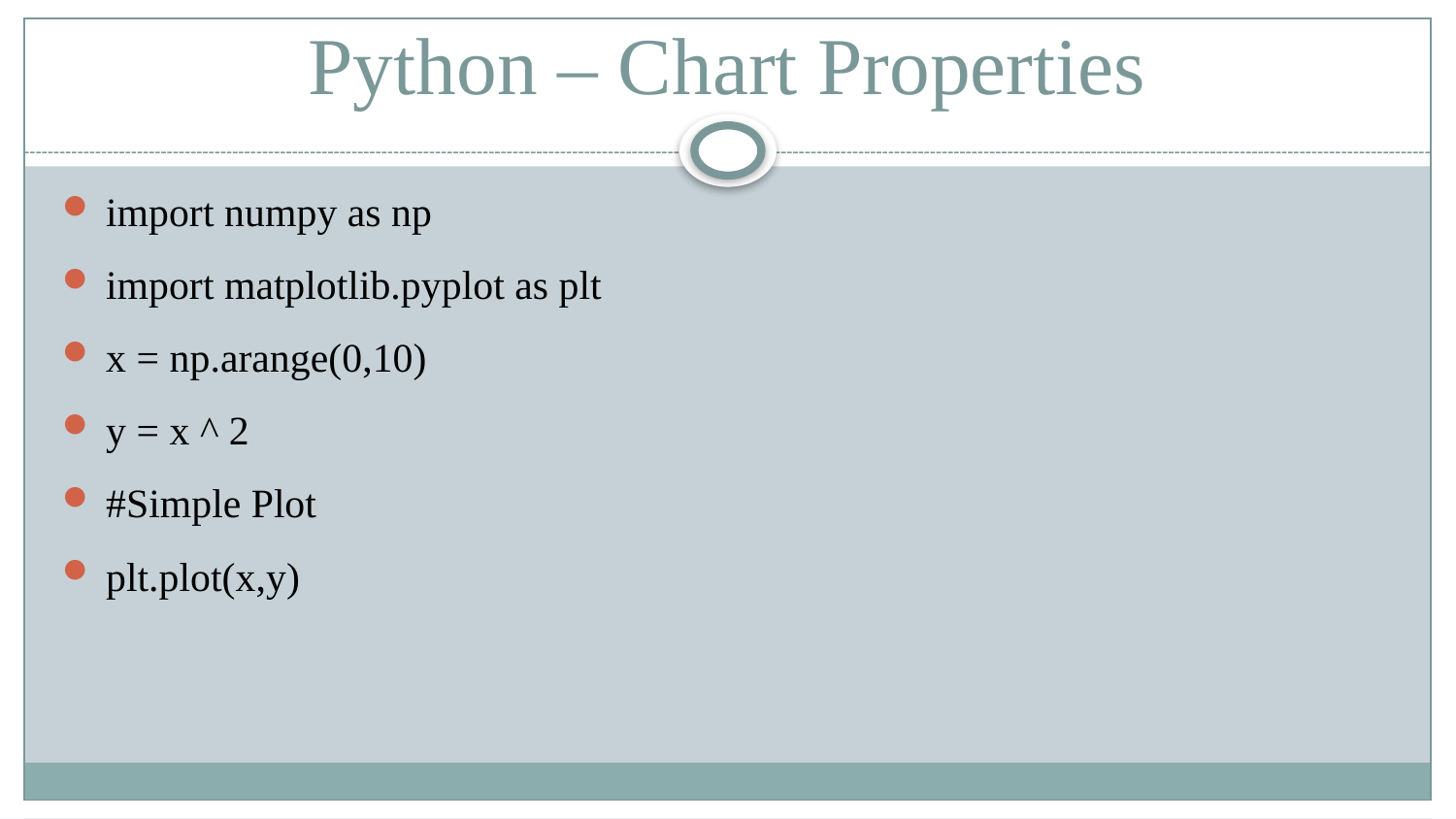

# Python – Chart Properties
import numpy as np
import matplotlib.pyplot as plt
x = np.arange(0,10)
y = x ^ 2
#Simple Plot
plt.plot(x,y)